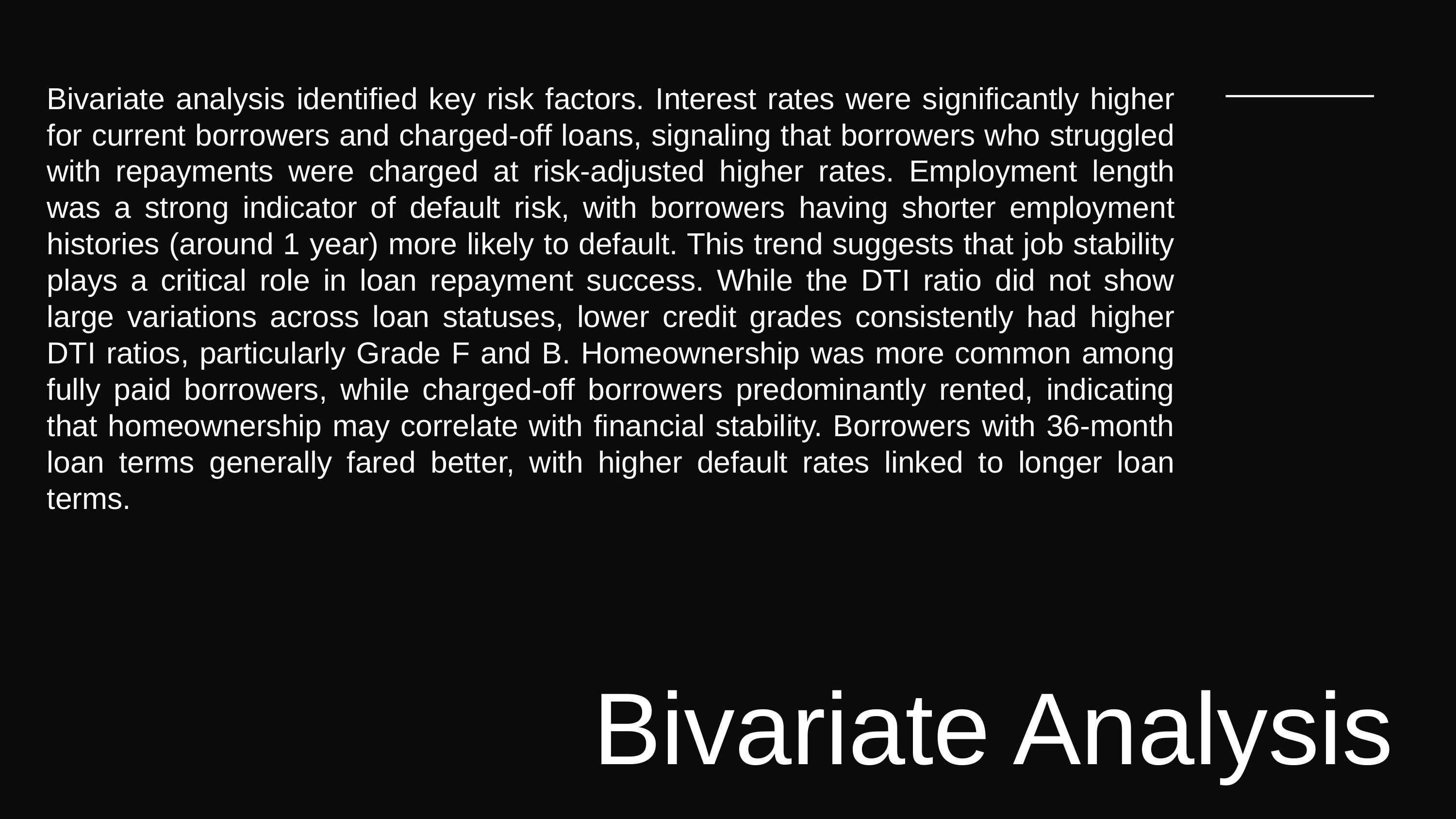

Bivariate analysis identified key risk factors. Interest rates were significantly higher for current borrowers and charged-off loans, signaling that borrowers who struggled with repayments were charged at risk-adjusted higher rates. Employment length was a strong indicator of default risk, with borrowers having shorter employment histories (around 1 year) more likely to default. This trend suggests that job stability plays a critical role in loan repayment success. While the DTI ratio did not show large variations across loan statuses, lower credit grades consistently had higher DTI ratios, particularly Grade F and B. Homeownership was more common among fully paid borrowers, while charged-off borrowers predominantly rented, indicating that homeownership may correlate with financial stability. Borrowers with 36-month loan terms generally fared better, with higher default rates linked to longer loan terms.

Bivariate Analysis